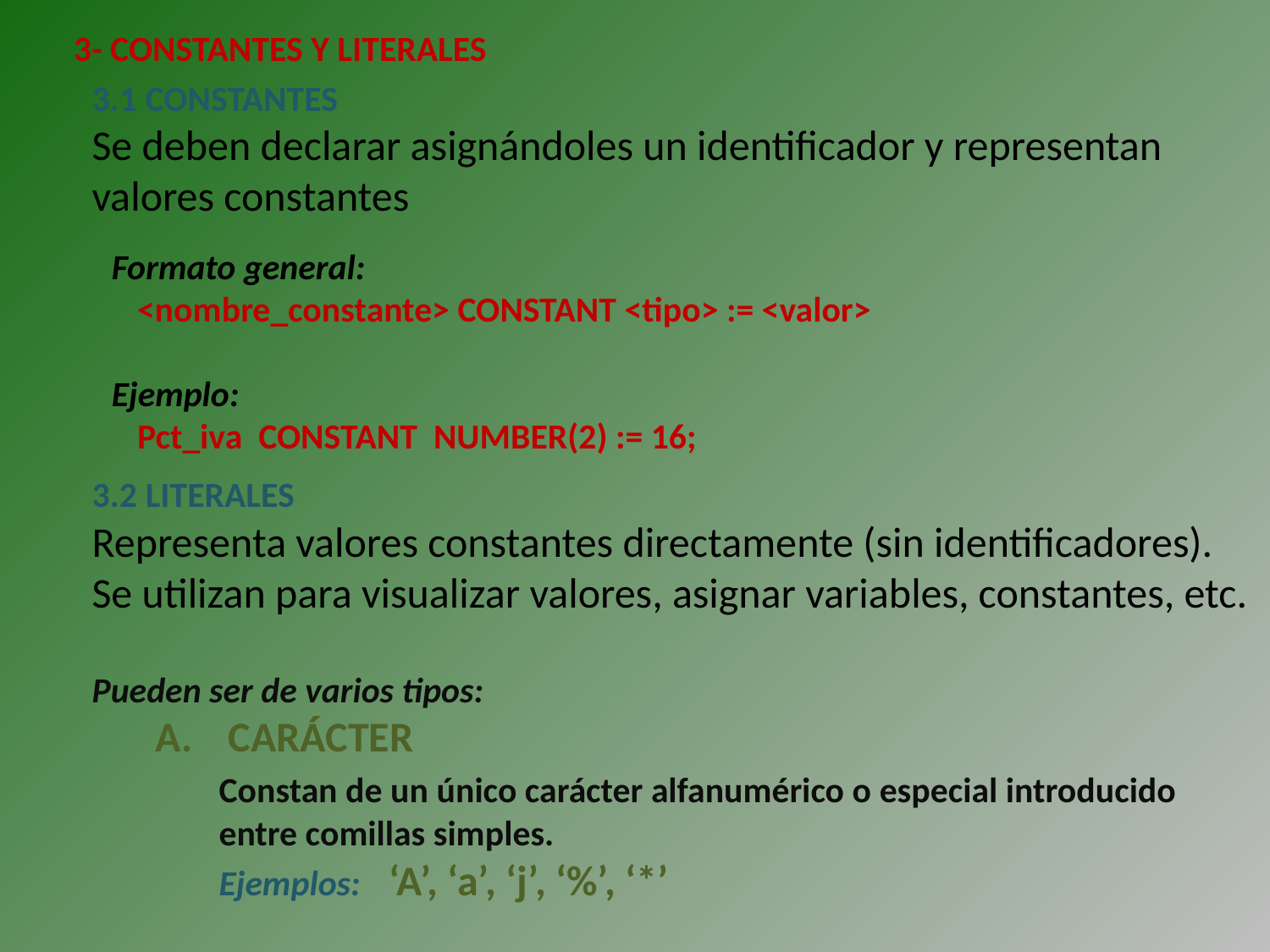

3- CONSTANTES Y LITERALES
3.1 CONSTANTES
Se deben declarar asignándoles un identificador y representan valores constantes
Formato general:
<nombre_constante> CONSTANT <tipo> := <valor>

Ejemplo:
Pct_iva  CONSTANT  NUMBER(2) := 16;
3.2 LITERALES
Representa valores constantes directamente (sin identificadores). Se utilizan para visualizar valores, asignar variables, constantes, etc.

Pueden ser de varios tipos:
 CARÁCTER
	Constan de un único carácter alfanumérico o especial introducido entre comillas simples.
	Ejemplos:   ‘A’, ‘a’, ‘j’, ‘%’, ‘*’